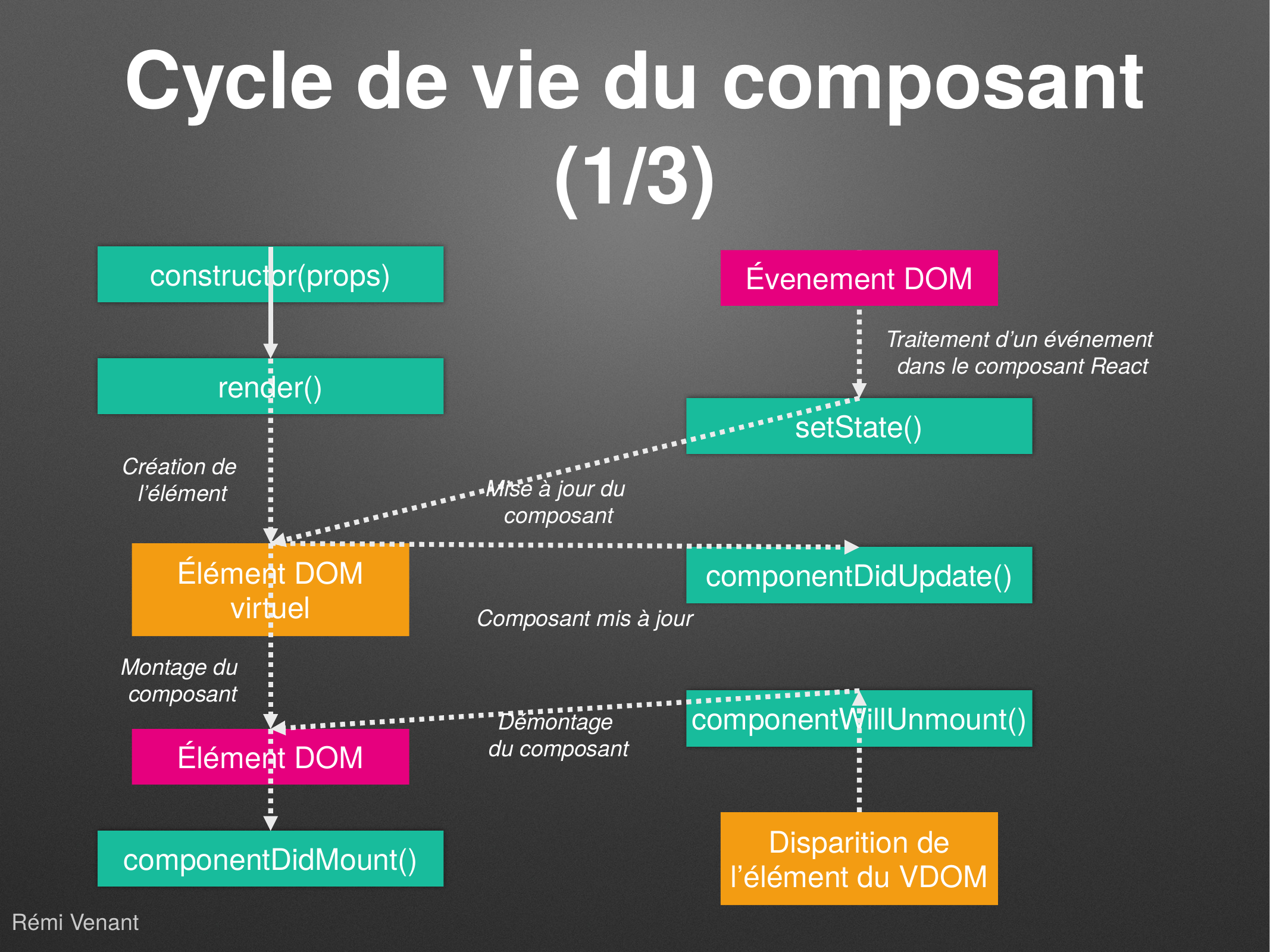

# Cycle de vie du composant (1/3)
constructor(props)
Évenement DOM
Traitement d’un événement
dans le composant React
render()
setState()
Création de
l’élément
Mise à jour du
composant
Élément DOM virtuel
componentDidUpdate()
Composant mis à jour
Montage du
composant
componentWillUnmount()
Démontage
du composant
Élément DOM
Disparition de l’élément du VDOM
componentDidMount()
19